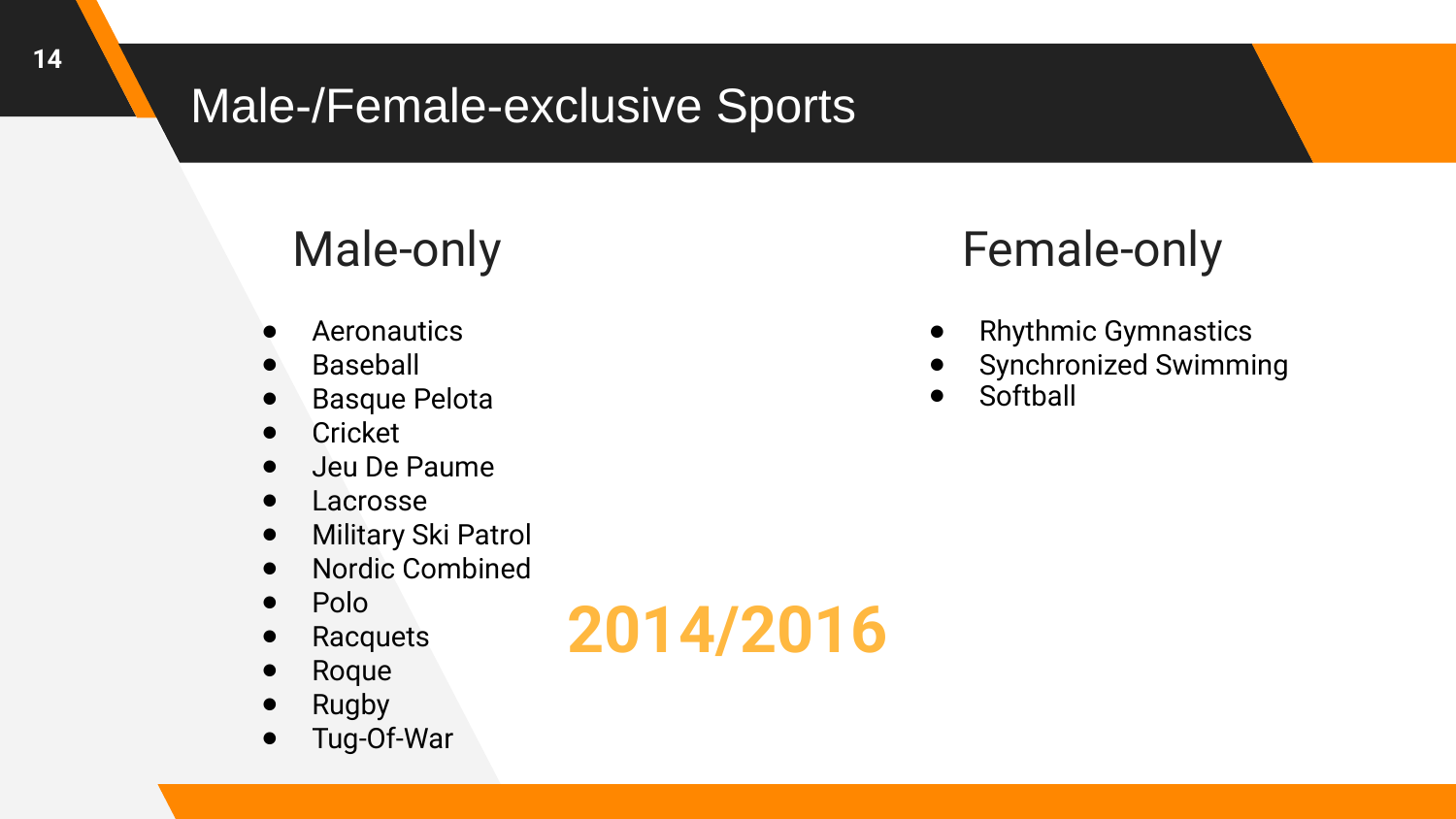

14
# Male-/Female-exclusive Sports
Male-only
Female-only
Aeronautics
Baseball
Basque Pelota
Cricket
Jeu De Paume
Lacrosse
Military Ski Patrol
Nordic Combined
Polo
Racquets
Roque
Rugby
Tug-Of-War
Rhythmic Gymnastics
Synchronized Swimming
Softball
2014/2016